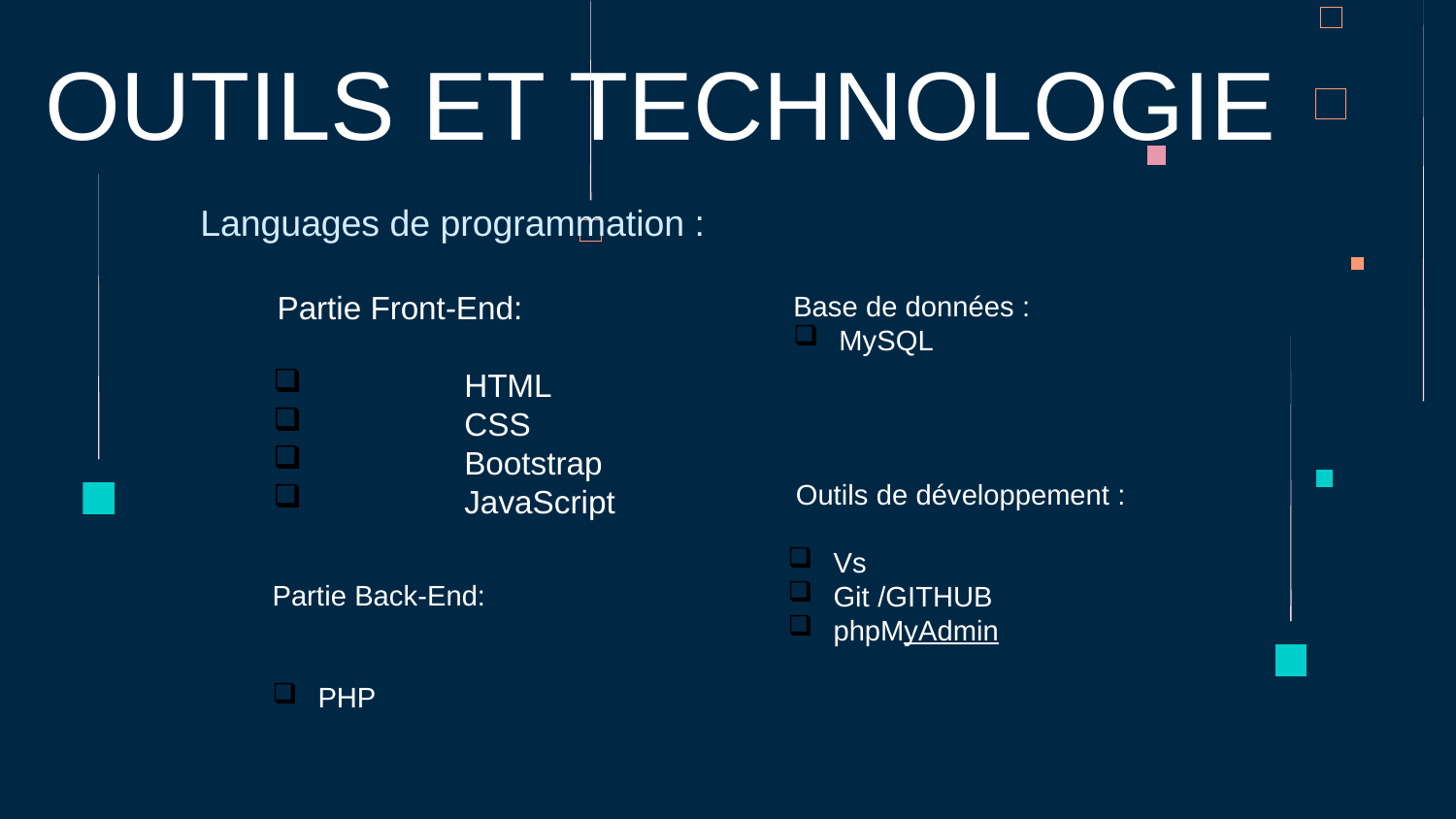

# OUTILS ET TECHNOLOGIE
Languages de programmation :

Partie Front-End:

	HTML
	CSS
	Bootstrap
	JavaScript

Base de données :
MySQL

 Outils de développement :

Vs
Git /GITHUB
phpMyAdmin

Partie Back-End:

PHP